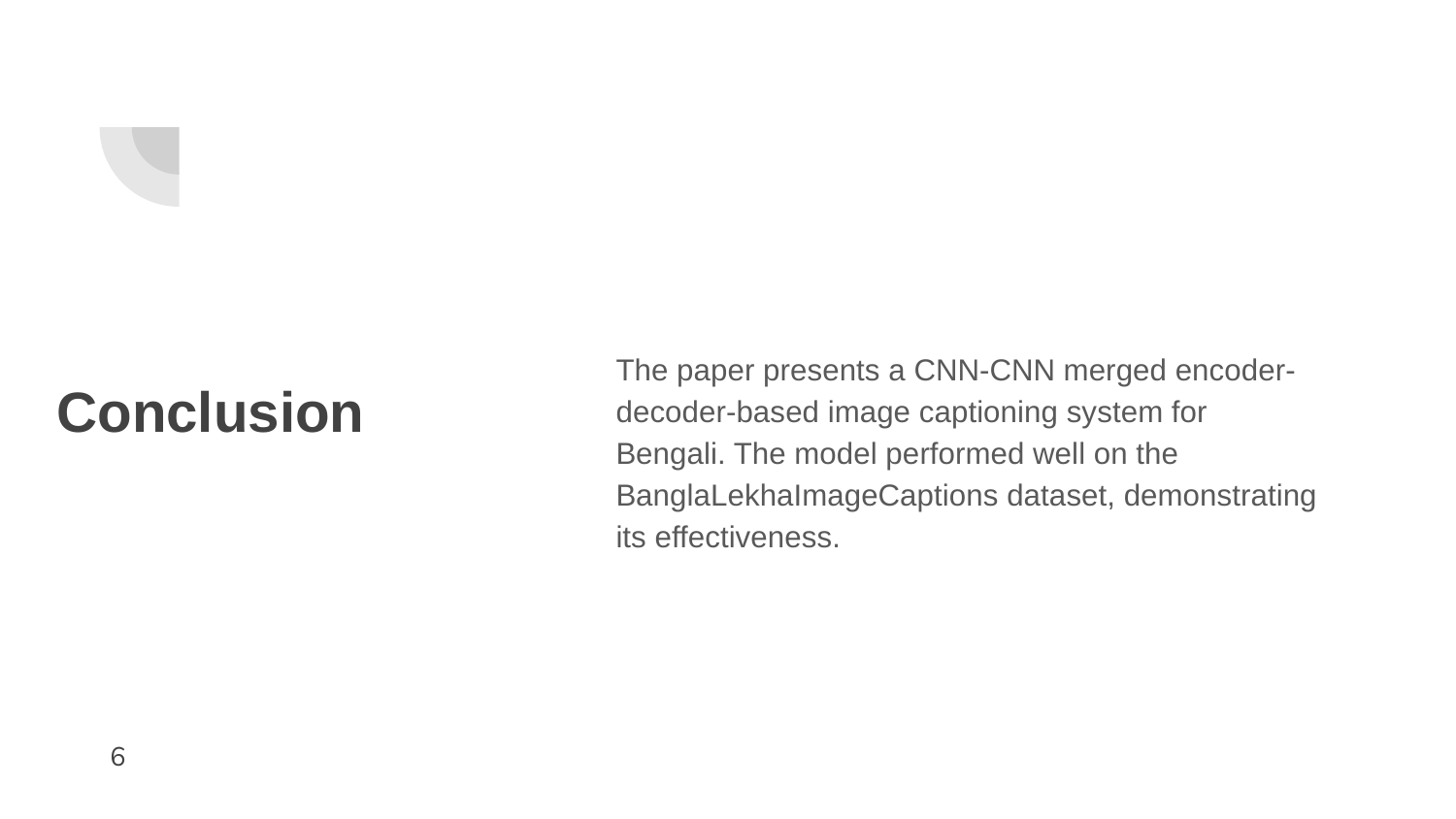

# Conclusion
The paper presents a CNN-CNN merged encoder-decoder-based image captioning system for Bengali. The model performed well on the BanglaLekhaImageCaptions dataset, demonstrating its effectiveness.

6